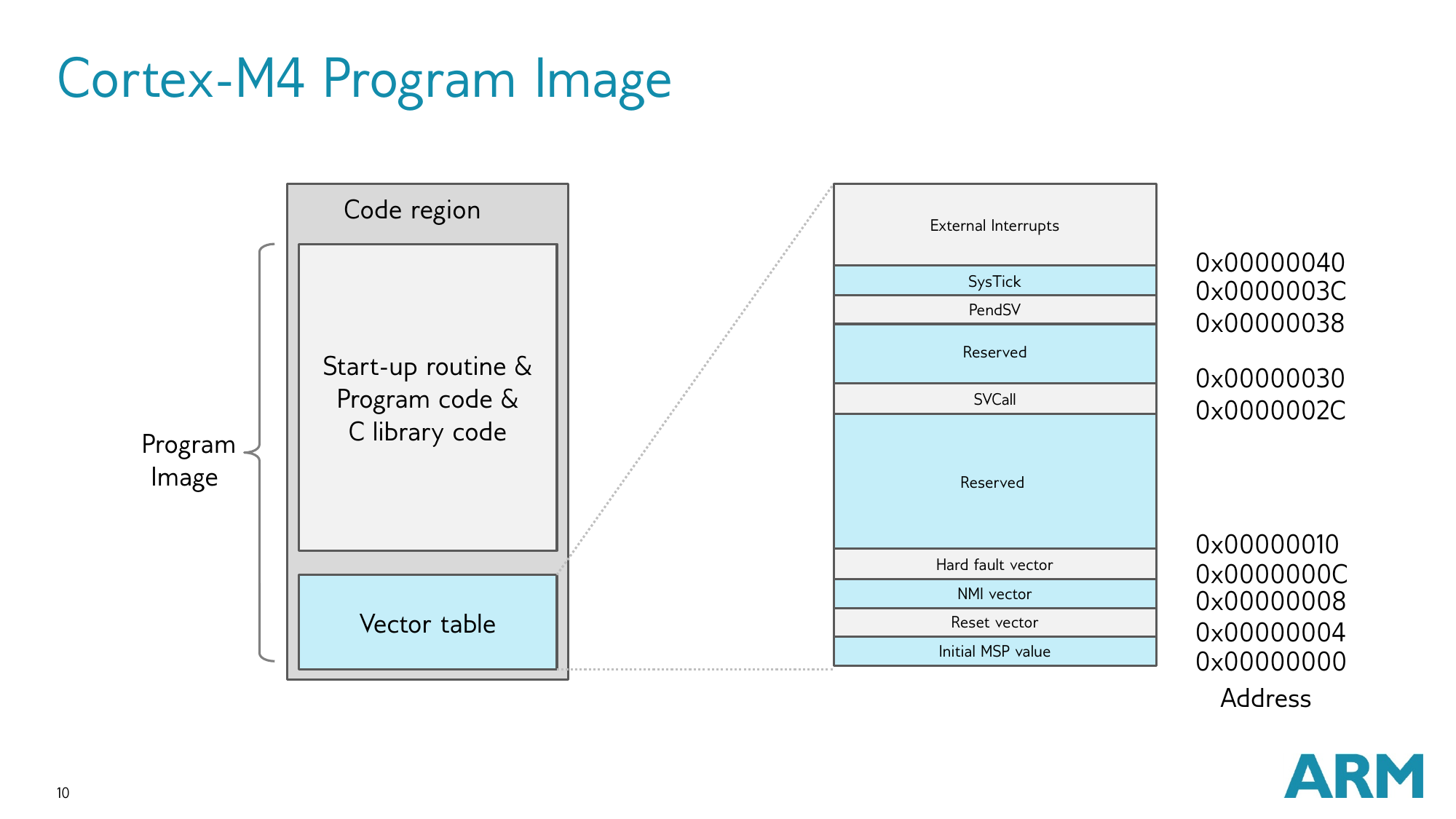

# Cortex-M4 Program Image

External Interrupts
Code region
0x00000040

Start-up routine &
Program code &
C library code
SysTick
0x0000003C
PendSV
0x00000038
Reserved
0x00000030
SVCall
0x0000002C
Reserved
Program
Image
0x00000010
Hard fault vector
0x0000000C
Vector table
NMI vector
0x00000008
Reset vector
0x00000004
Initial MSP value
0x00000000
Address